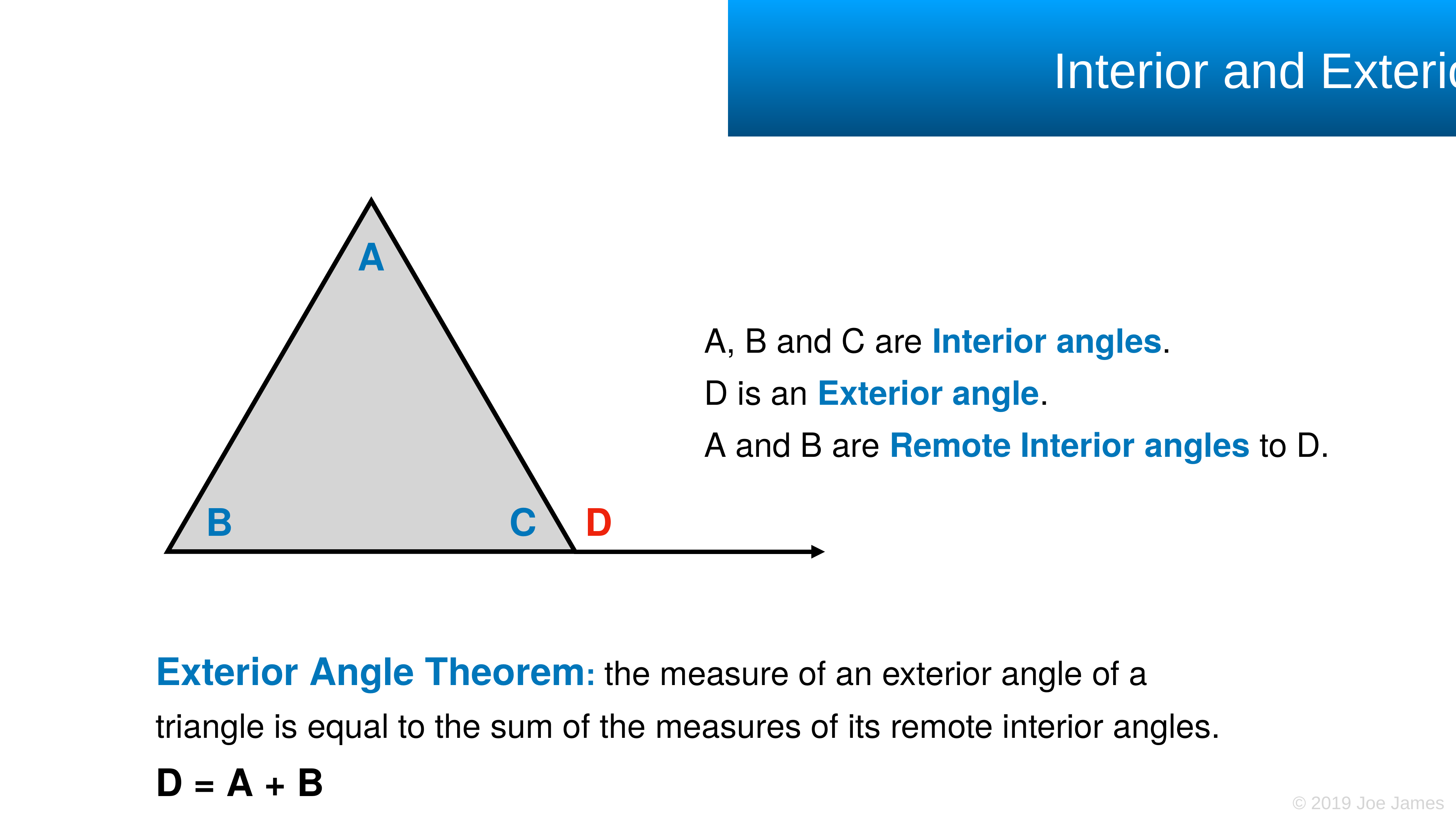

# Interior and Exterior Angles

A
A, B and C are Interior angles.
D is an Exterior angle.
A and B are Remote Interior angles to D.
B
C
D

Exterior Angle Theorem: the measure of an exterior angle of a triangle is equal to the sum of the measures of its remote interior angles.
D = A + B